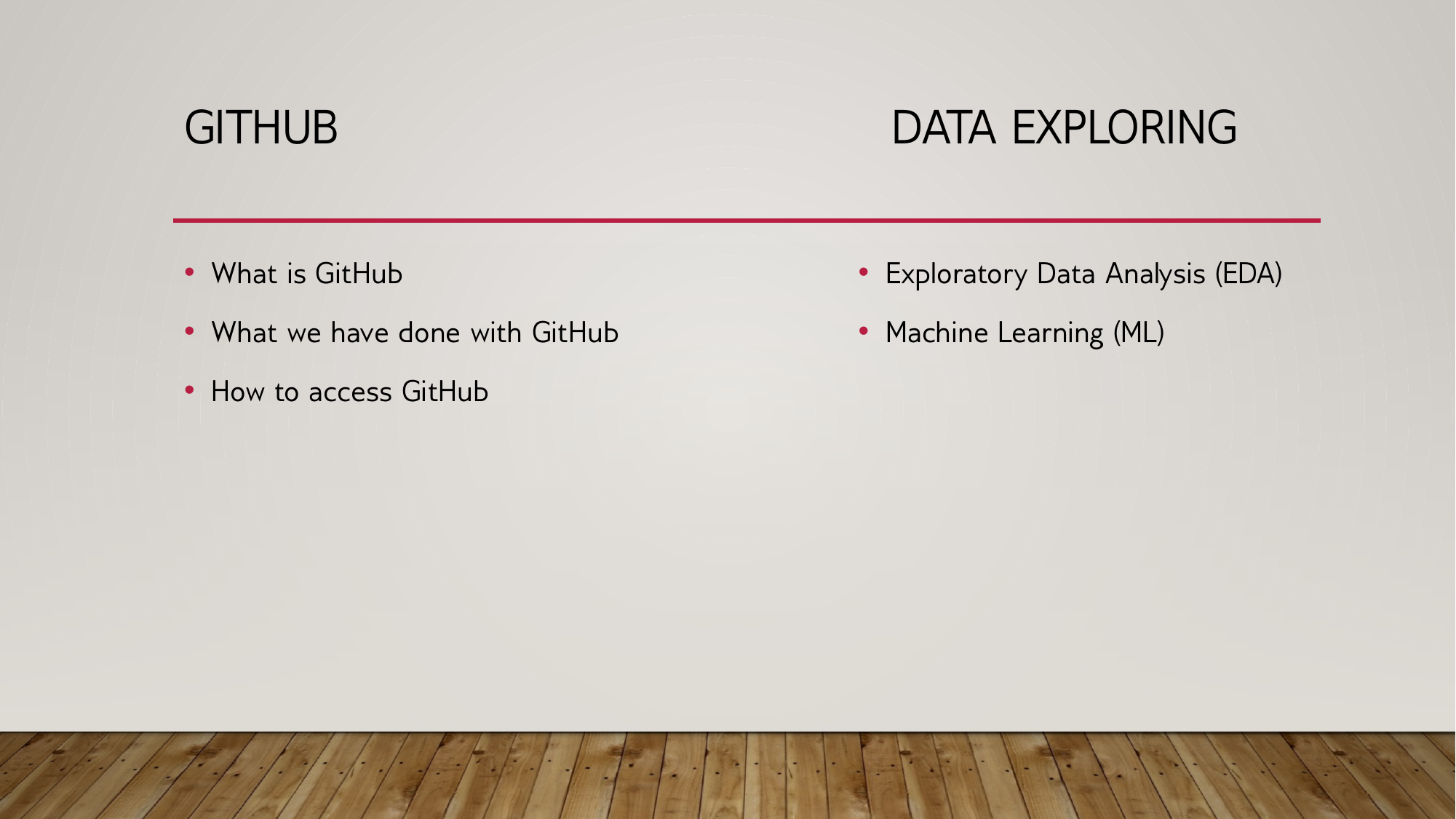

# Github                                      Data Exploring
What is GitHub
What we have done with GitHub
How to access GitHub
Exploratory Data Analysis (EDA)
Machine Learning (ML)